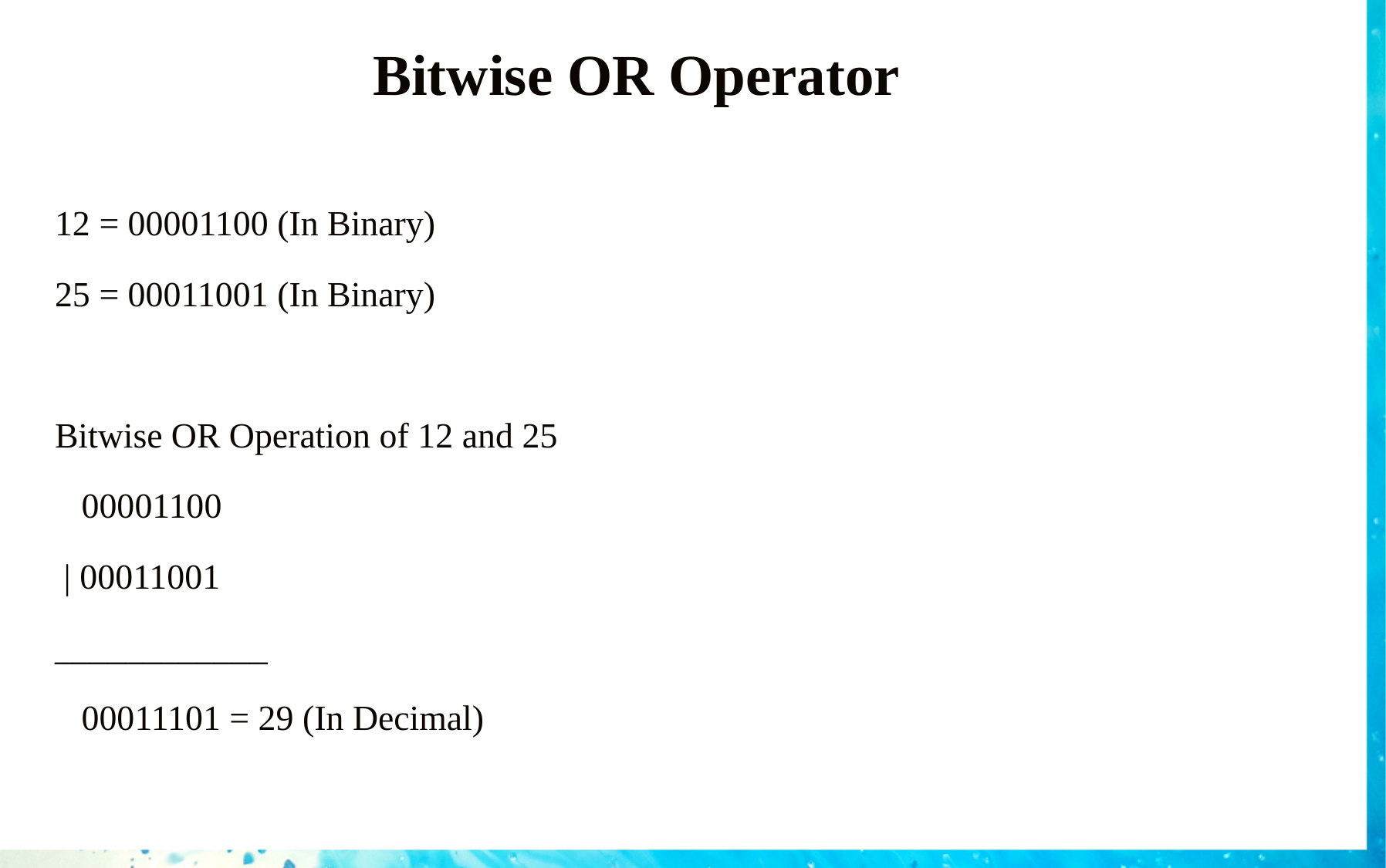

# Bitwise OR Operator
12 = 00001100 (In Binary)
25 = 00011001 (In Binary)

Bitwise OR Operation of 12 and 25
   00001100
 | 00011001
____________
   00011101 = 29 (In Decimal)